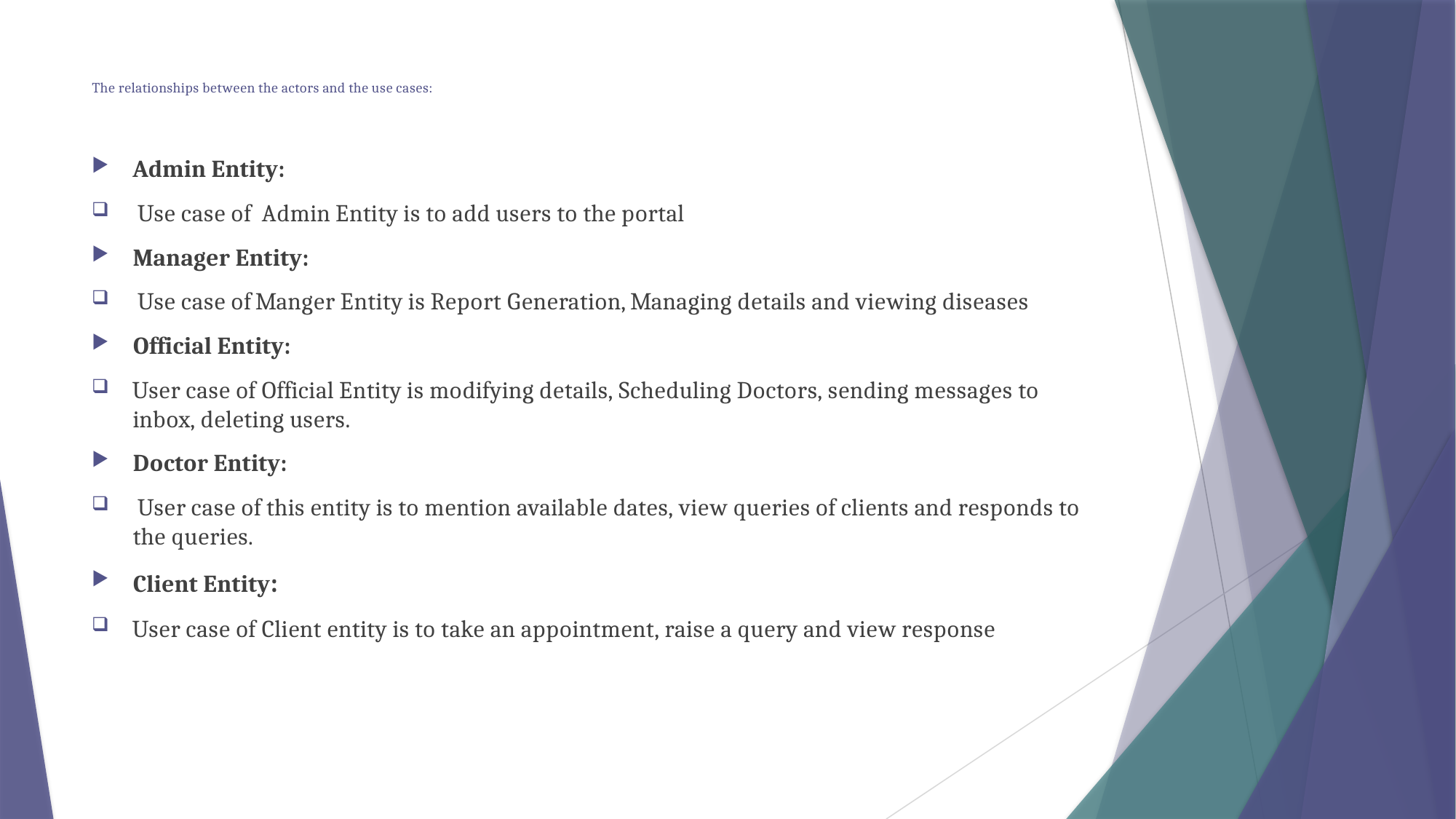

# The relationships between the actors and the use cases:
Admin Entity:
 Use case of  Admin Entity is to add users to the portal
Manager Entity:
 Use case of Manger Entity is Report Generation, Managing details and viewing diseases
Official Entity:
User case of Official Entity is modifying details, Scheduling Doctors, sending messages to inbox, deleting users.
Doctor Entity:
 User case of this entity is to mention available dates, view queries of clients and responds to the queries.
Client Entity:
User case of Client entity is to take an appointment, raise a query and view response